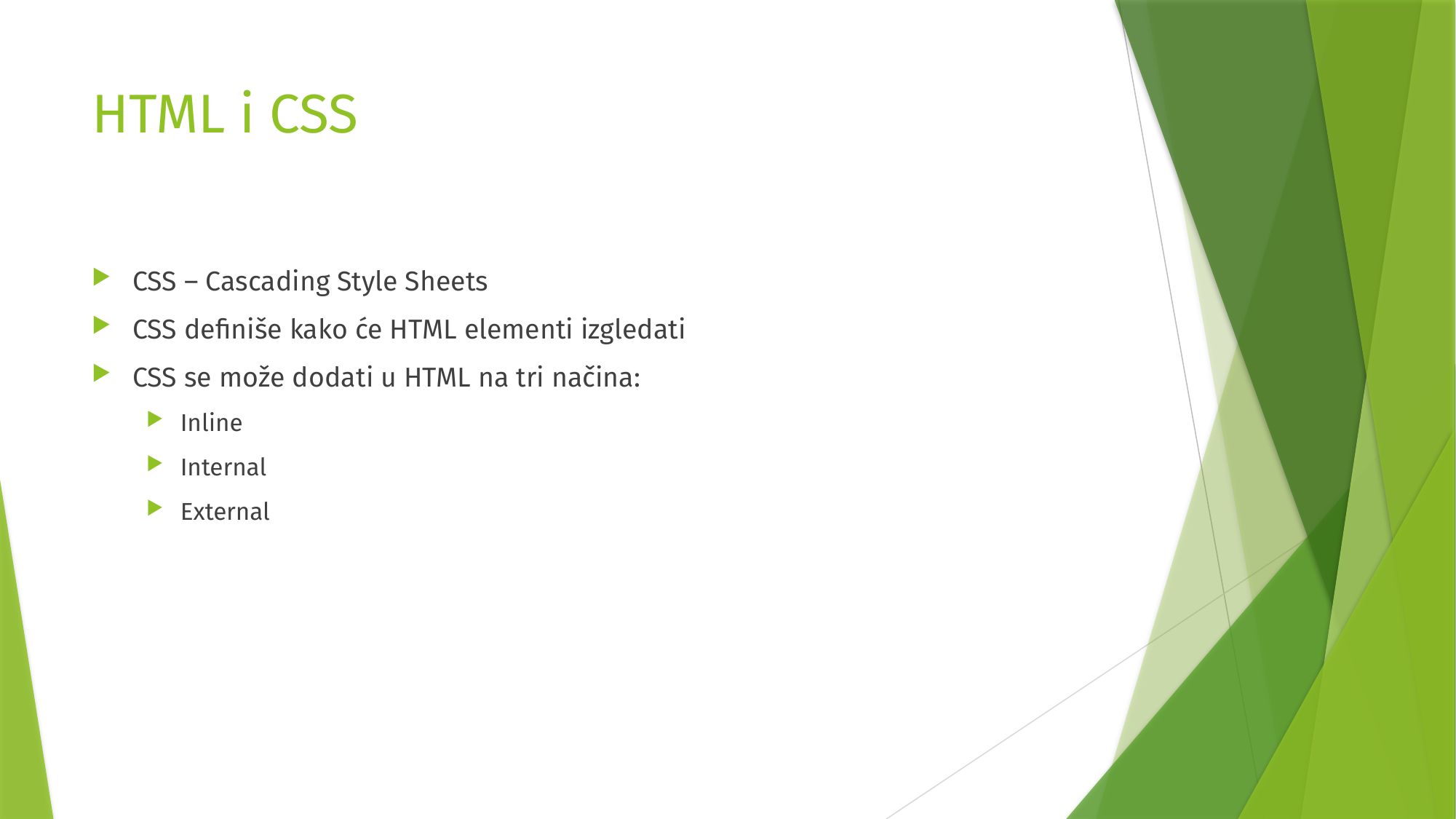

# HTML i CSS
CSS – Cascading Style Sheets
CSS definiše kako će HTML elementi izgledati
CSS se može dodati u HTML na tri načina:
Inline
Internal
External